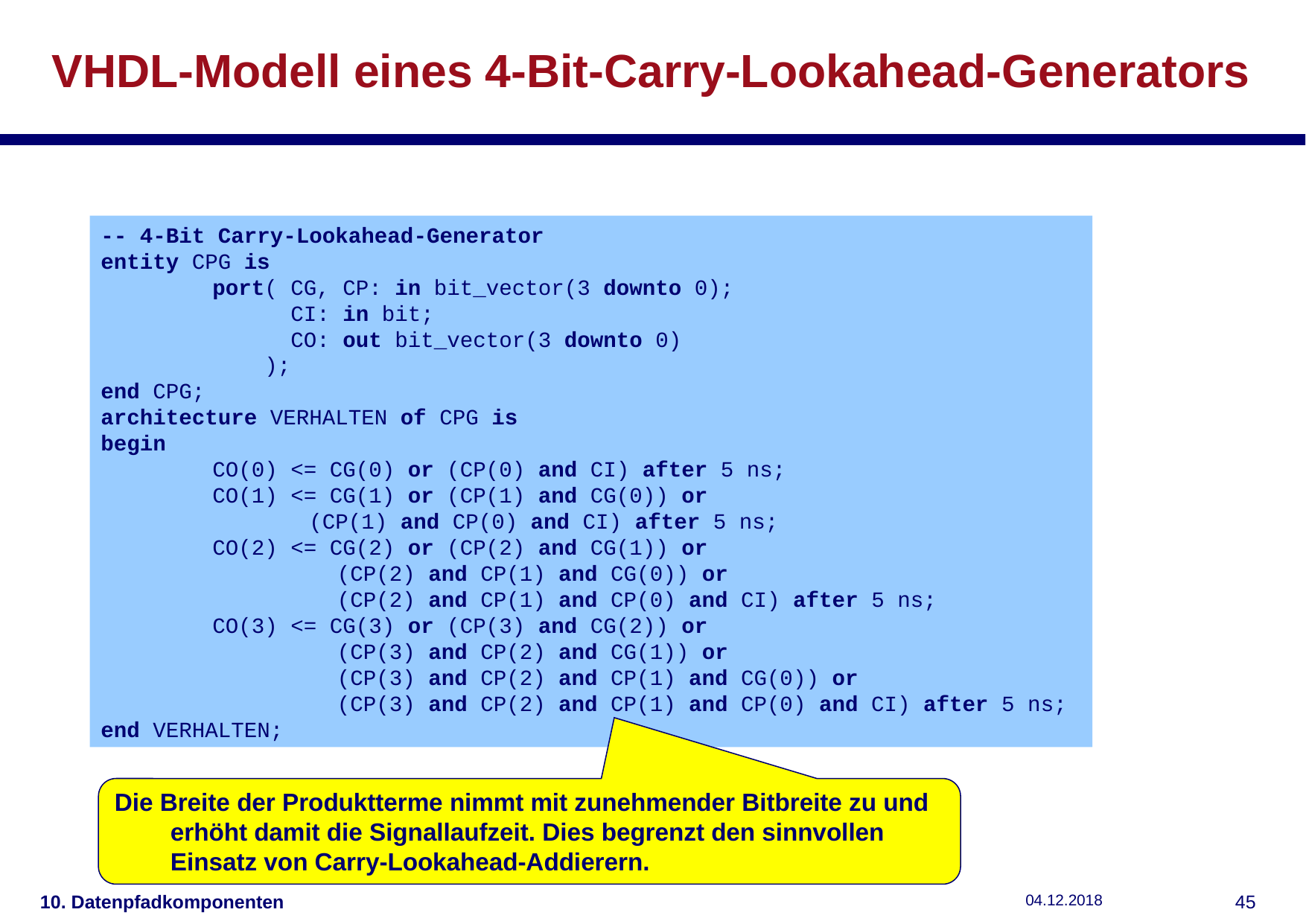

# VHDL-Modell eines 4-Bit-Carry-Lookahead-Generators
-- 4-Bit Carry-Lookahead-Generator
entity CPG is
	port( CG, CP: in bit_vector(3 downto 0);
	      CI: in bit;
	      CO: out bit_vector(3 downto 0)
	    );
end CPG;
architecture VERHALTEN of CPG is
begin
	CO(0) <= CG(0) or (CP(0) and CI) after 5 ns;
	CO(1) <= CG(1) or (CP(1) and CG(0)) or
                (CP(1) and CP(0) and CI) after 5 ns;
	CO(2) <= CG(2) or (CP(2) and CG(1)) or
		 (CP(2) and CP(1) and CG(0)) or
		 (CP(2) and CP(1) and CP(0) and CI) after 5 ns;
	CO(3) <= CG(3) or (CP(3) and CG(2)) or
		 (CP(3) and CP(2) and CG(1)) or
		 (CP(3) and CP(2) and CP(1) and CG(0)) or
		 (CP(3) and CP(2) and CP(1) and CP(0) and CI) after 5 ns;
end VERHALTEN;
Die Breite der Produktterme nimmt mit zunehmender Bitbreite zu und erhöht damit die Signallaufzeit. Dies begrenzt den sinnvollen Einsatz von Carry-Lookahead-Addierern.
10. Datenpfadkomponenten
04.12.2018
45